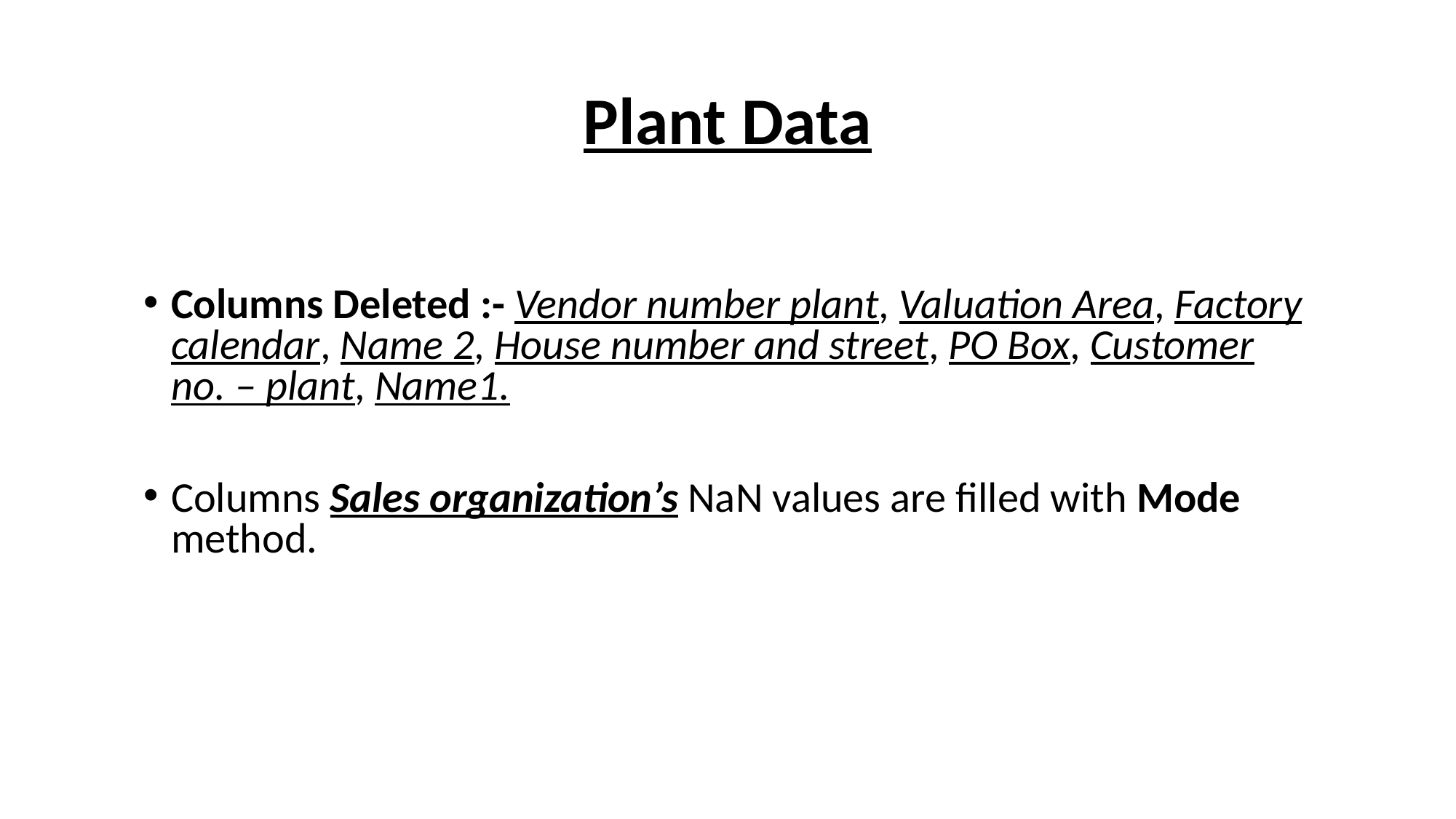

# Plant Data
Columns Deleted :- Vendor number plant, Valuation Area, Factory calendar, Name 2, House number and street, PO Box, Customer no. – plant, Name1.

Columns Sales organization’s NaN values are filled with Mode method.